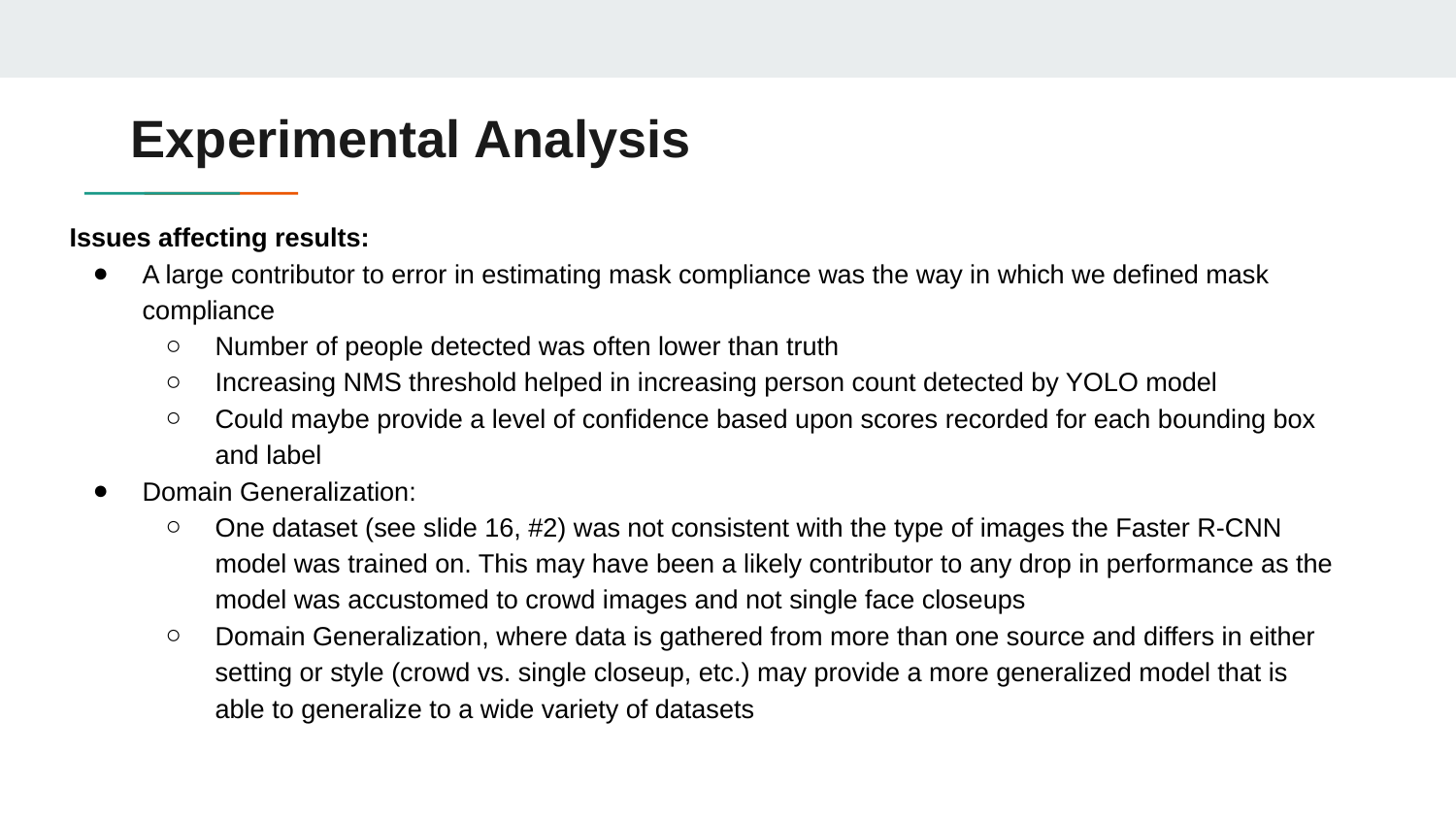

# Experimental Analysis
Issues affecting results:
A large contributor to error in estimating mask compliance was the way in which we defined mask compliance
Number of people detected was often lower than truth
Increasing NMS threshold helped in increasing person count detected by YOLO model
Could maybe provide a level of confidence based upon scores recorded for each bounding box and label
Domain Generalization:
One dataset (see slide 16, #2) was not consistent with the type of images the Faster R-CNN model was trained on. This may have been a likely contributor to any drop in performance as the model was accustomed to crowd images and not single face closeups
Domain Generalization, where data is gathered from more than one source and differs in either setting or style (crowd vs. single closeup, etc.) may provide a more generalized model that is able to generalize to a wide variety of datasets